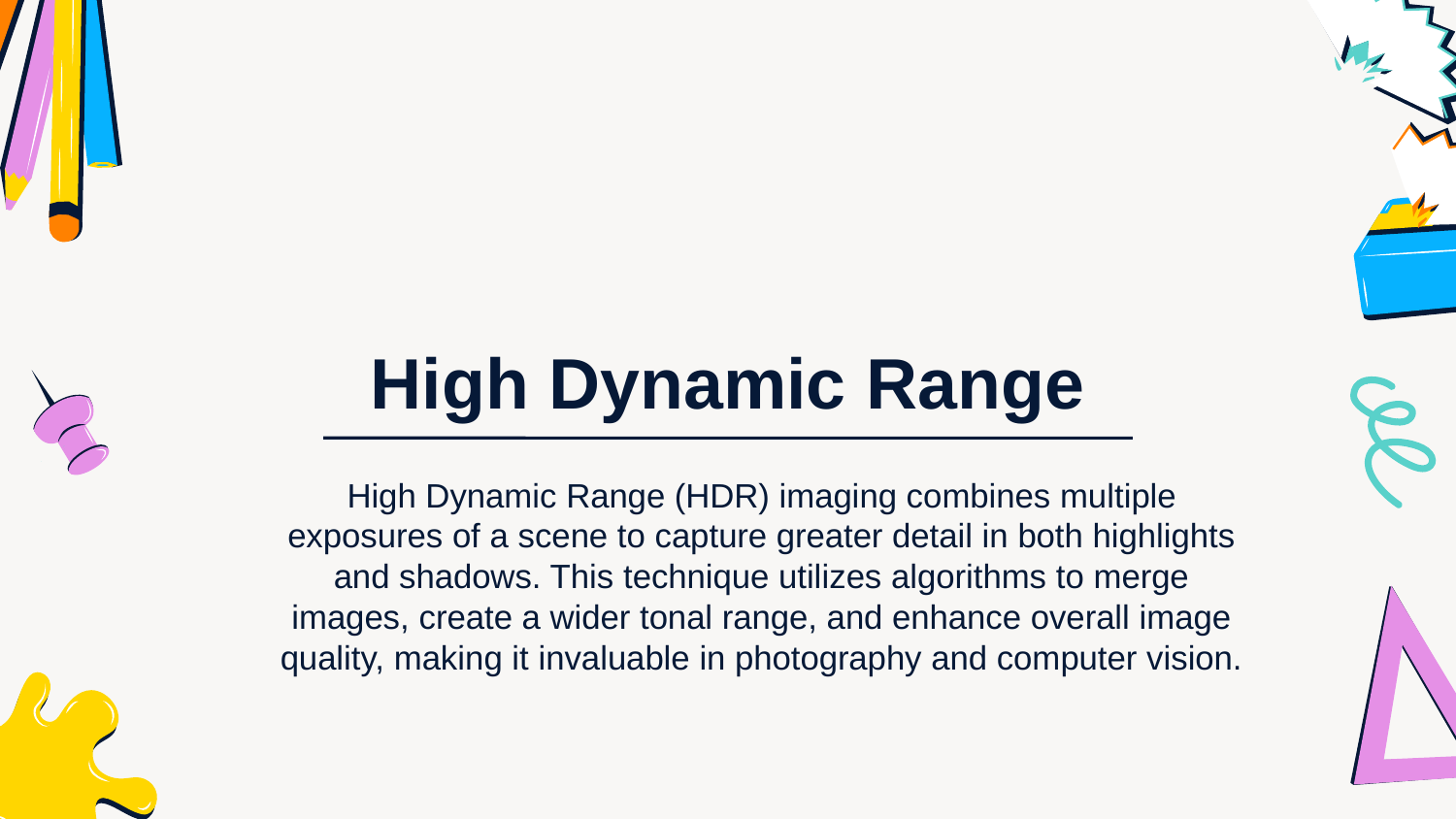

# High Dynamic Range
High Dynamic Range (HDR) imaging combines multiple exposures of a scene to capture greater detail in both highlights and shadows. This technique utilizes algorithms to merge images, create a wider tonal range, and enhance overall image quality, making it invaluable in photography and computer vision.